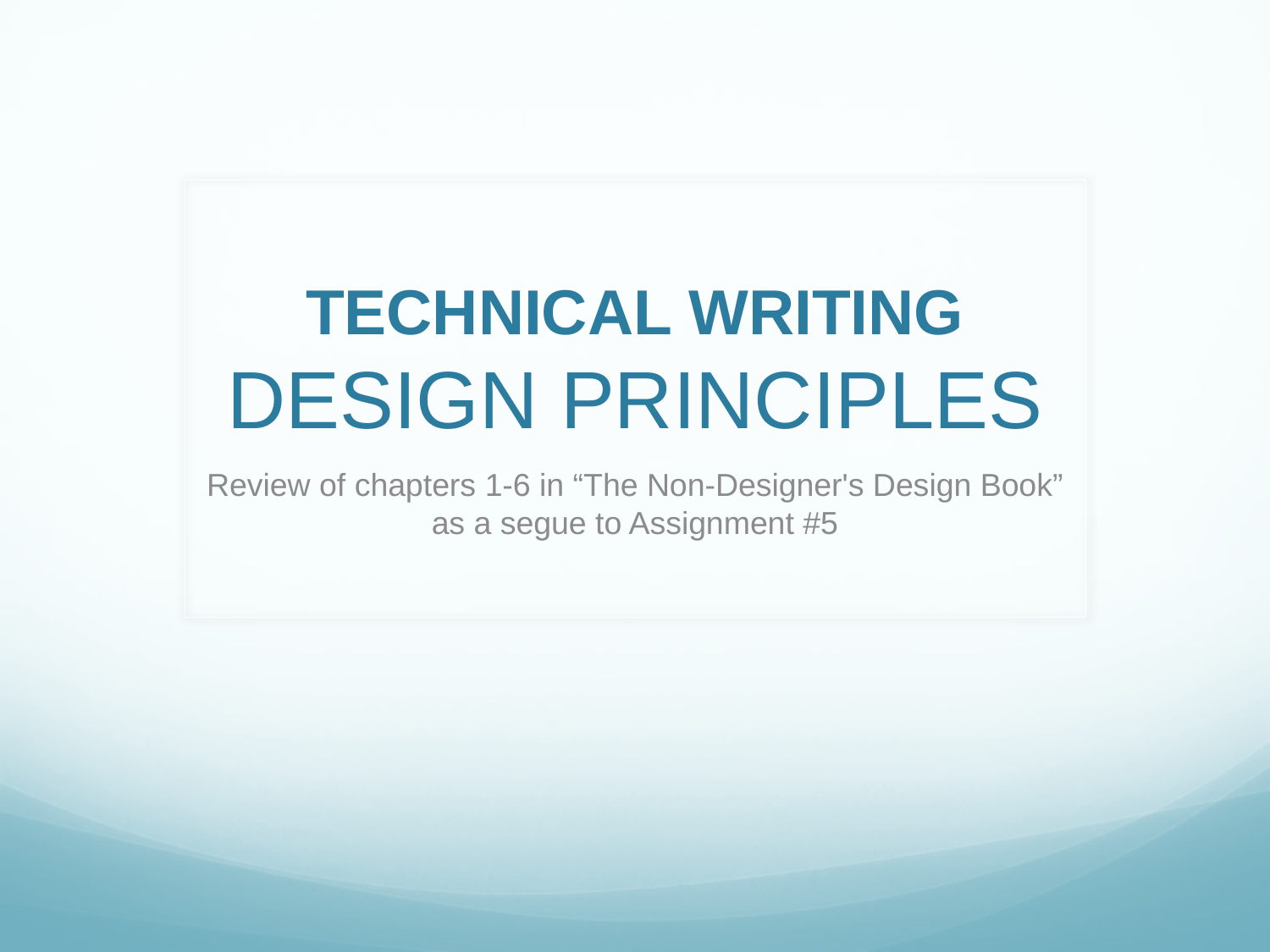

# TECHNICAL WRITING DESIGN PRINCIPLES
Review of chapters 1-6 in “The Non-Designer's Design Book” as a segue to Assignment #5